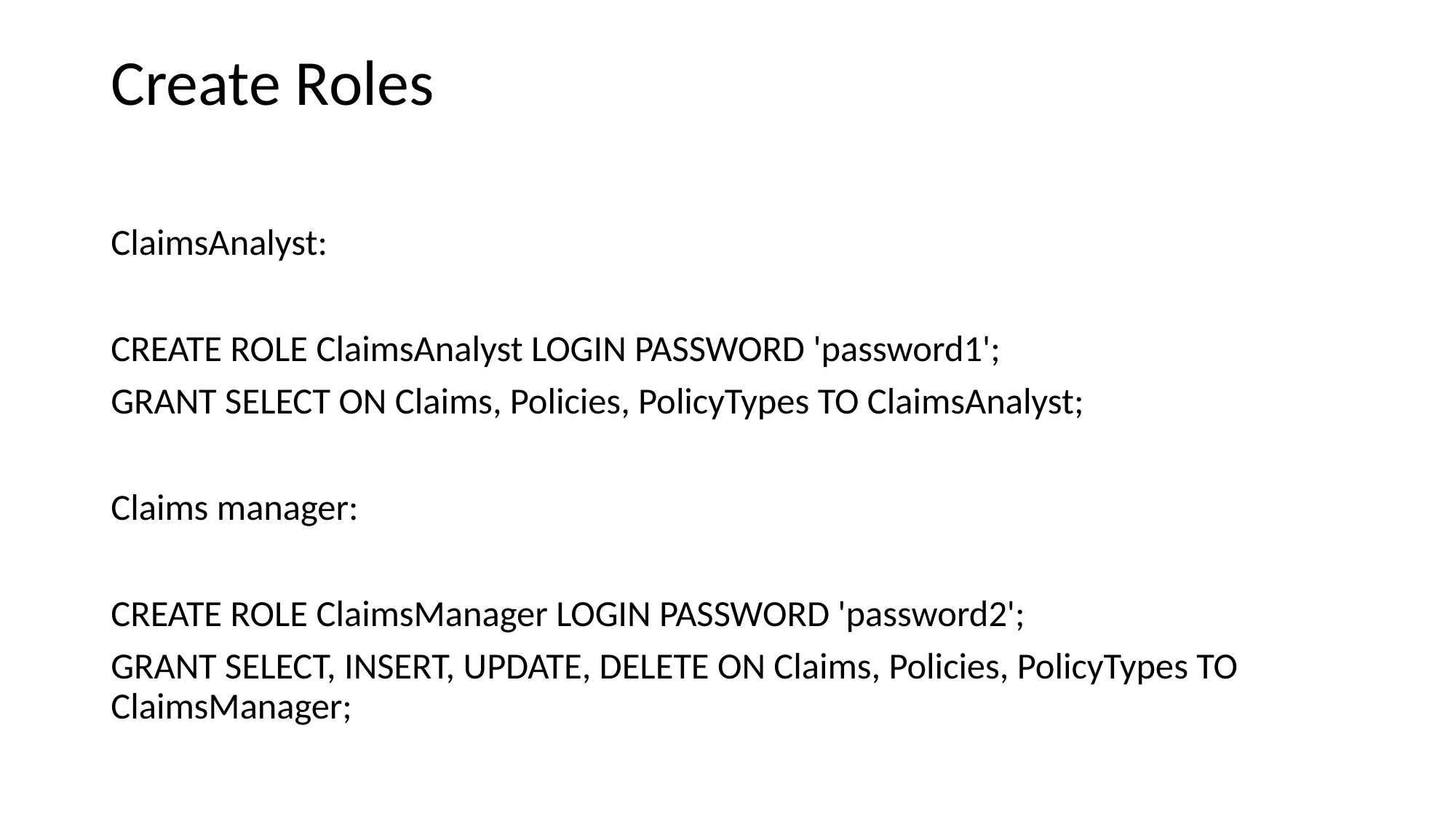

# Create Roles
ClaimsAnalyst:

CREATE ROLE ClaimsAnalyst LOGIN PASSWORD 'password1';
GRANT SELECT ON Claims, Policies, PolicyTypes TO ClaimsAnalyst;

Claims manager:

CREATE ROLE ClaimsManager LOGIN PASSWORD 'password2';
GRANT SELECT, INSERT, UPDATE, DELETE ON Claims, Policies, PolicyTypes TO ClaimsManager;